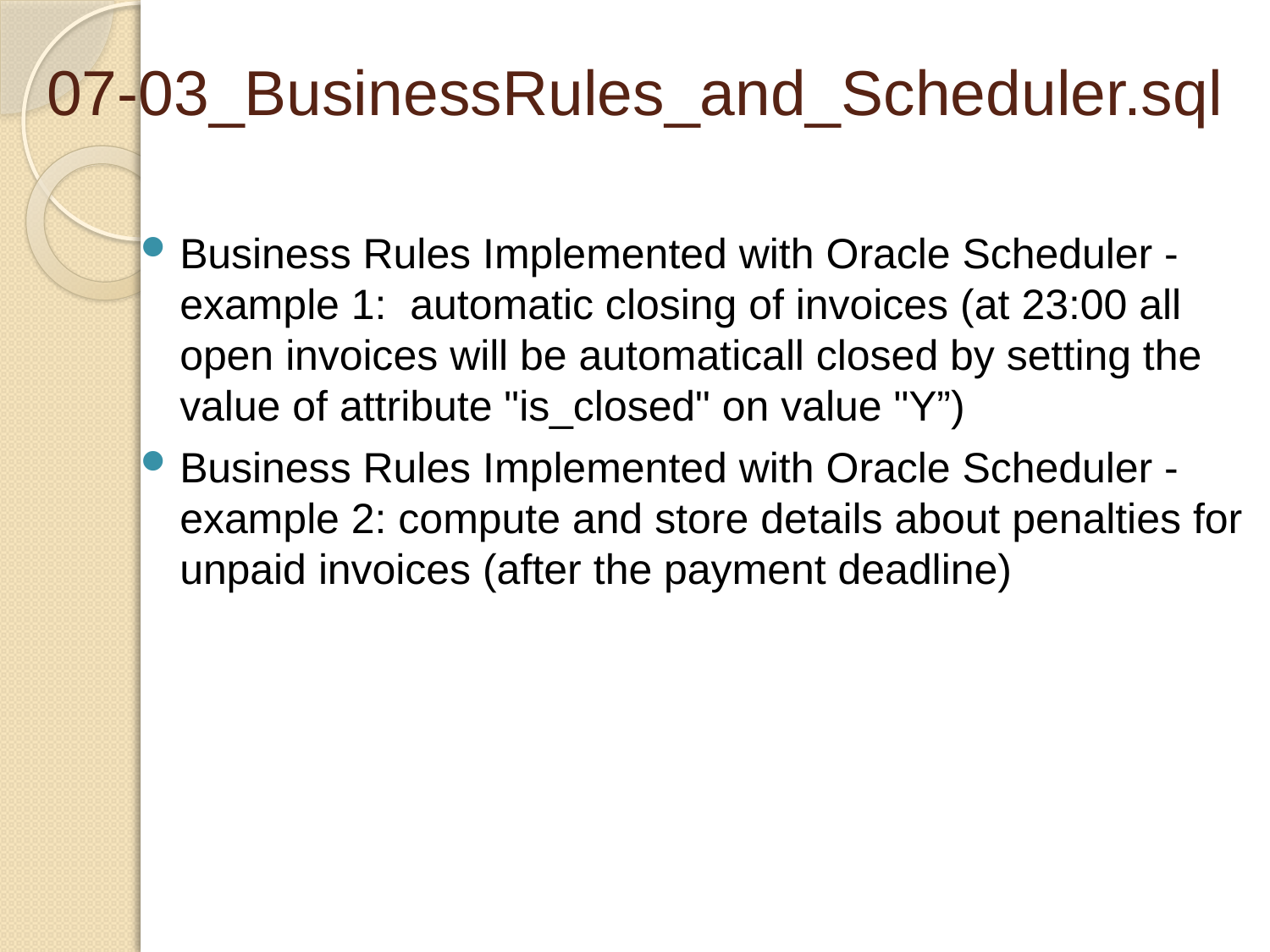

# 07-03_BusinessRules_and_Scheduler.sql

Business Rules Implemented with Oracle Scheduler - example 1:  automatic closing of invoices (at 23:00 all open invoices will be automaticall closed by setting the value of attribute "is_closed" on value "Y”)
Business Rules Implemented with Oracle Scheduler - example 2: compute and store details about penalties for unpaid invoices (after the payment deadline)